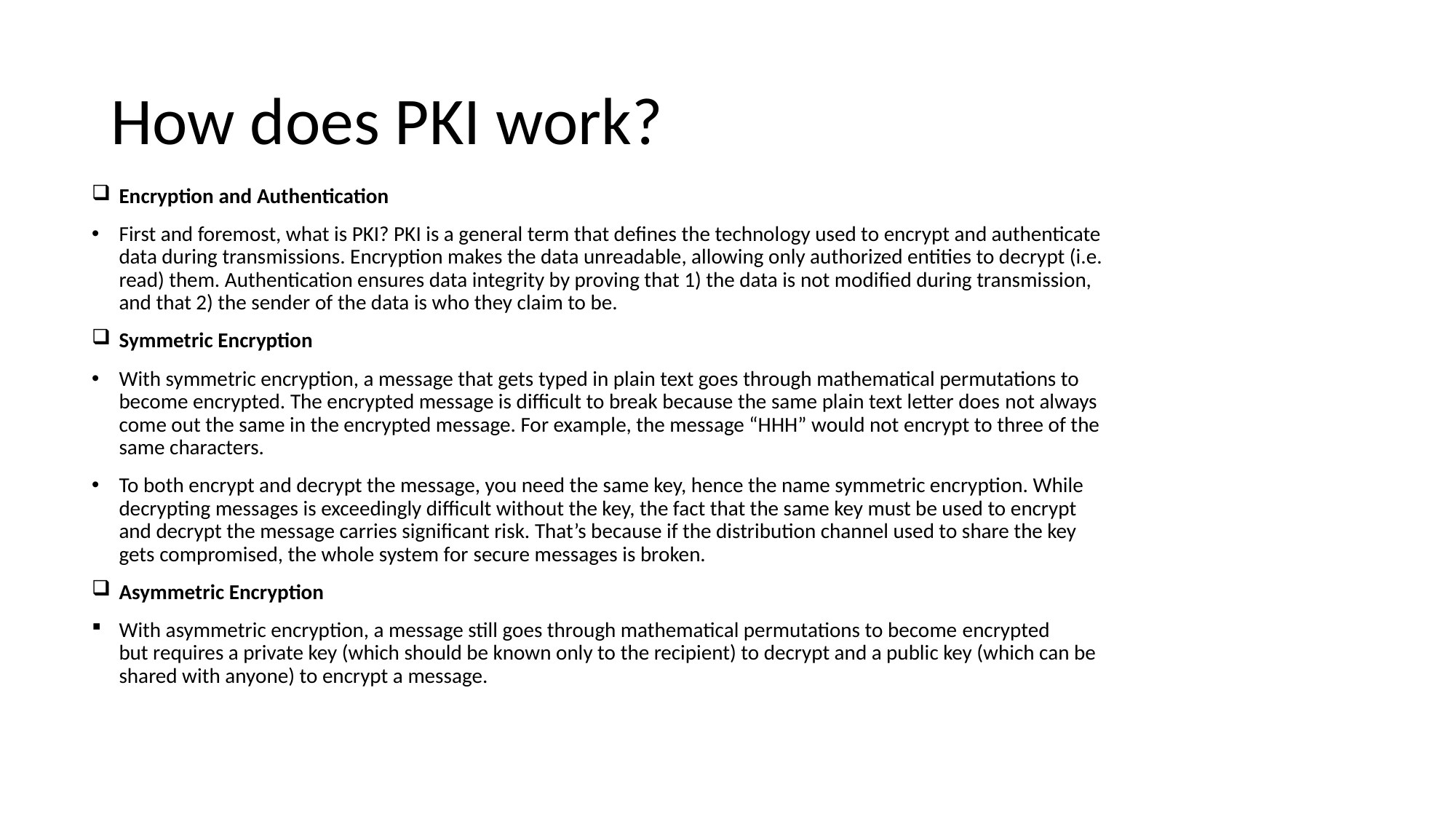

# How does PKI work?
Encryption and Authentication
First and foremost, what is PKI? PKI is a general term that defines the technology used to encrypt and authenticate data during transmissions. Encryption makes the data unreadable, allowing only authorized entities to decrypt (i.e. read) them. Authentication ensures data integrity by proving that 1) the data is not modified during transmission, and that 2) the sender of the data is who they claim to be.
Symmetric Encryption
With symmetric encryption, a message that gets typed in plain text goes through mathematical permutations to become encrypted. The encrypted message is difficult to break because the same plain text letter does not always come out the same in the encrypted message. For example, the message “HHH” would not encrypt to three of the same characters.
To both encrypt and decrypt the message, you need the same key, hence the name symmetric encryption. While decrypting messages is exceedingly difficult without the key, the fact that the same key must be used to encrypt and decrypt the message carries significant risk. That’s because if the distribution channel used to share the key gets compromised, the whole system for secure messages is broken.
Asymmetric Encryption
With asymmetric encryption, a message still goes through mathematical permutations to become encrypted but requires a private key (which should be known only to the recipient) to decrypt and a public key (which can be shared with anyone) to encrypt a message.